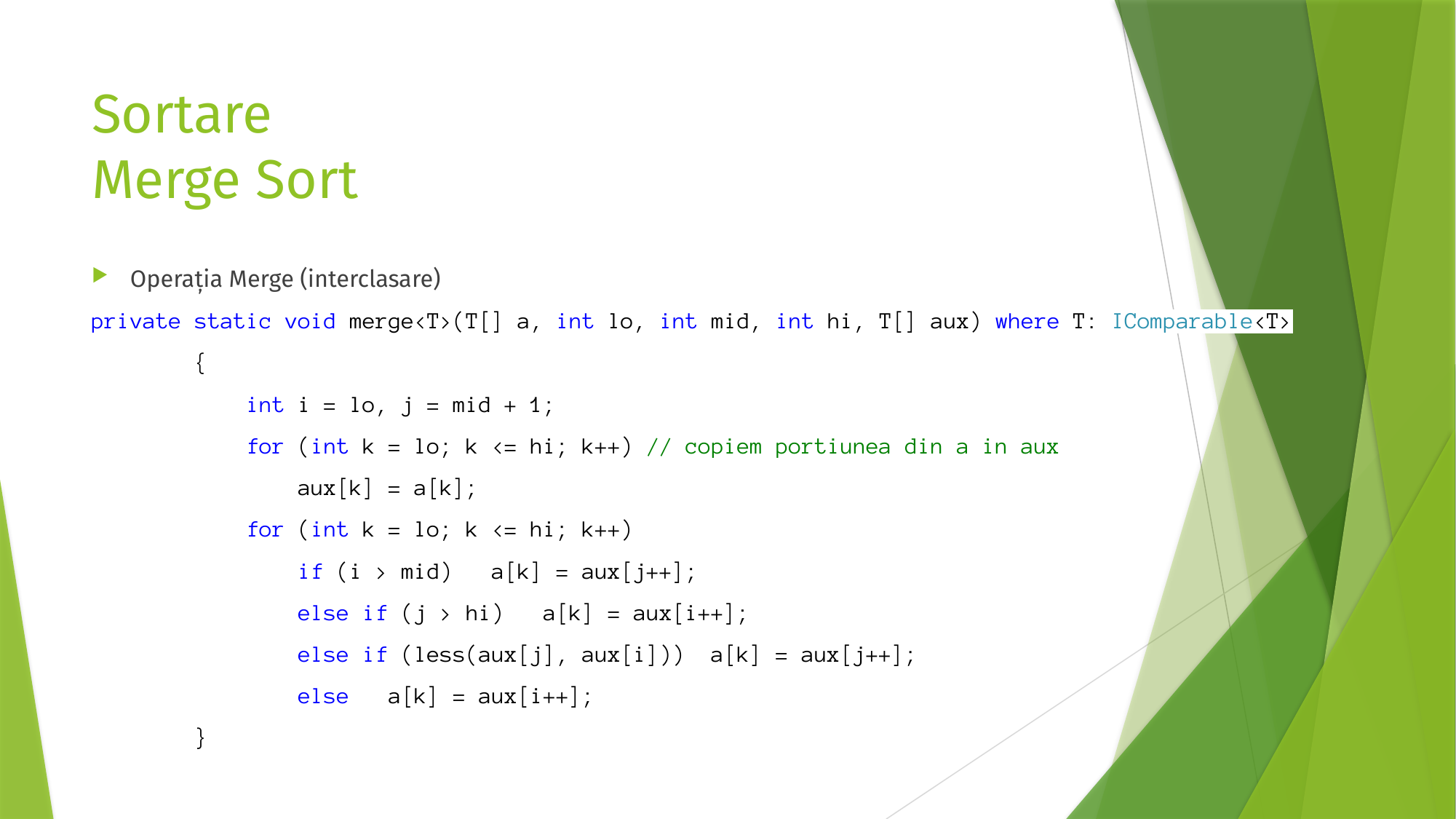

# Sortare Merge Sort
Operația Merge (interclasare)
private static void merge<T>(T[] a, int lo, int mid, int hi, T[] aux) where T: IComparable<T>
        {
            int i = lo, j = mid + 1;
            for (int k = lo; k <= hi; k++) // copiem portiunea din a in aux
                aux[k] = a[k];
            for (int k = lo; k <= hi; k++)
                if (i > mid)   a[k] = aux[j++];
                else if (j > hi)   a[k] = aux[i++];
                else if (less(aux[j], aux[i]))  a[k] = aux[j++];
                else   a[k] = aux[i++];
        }